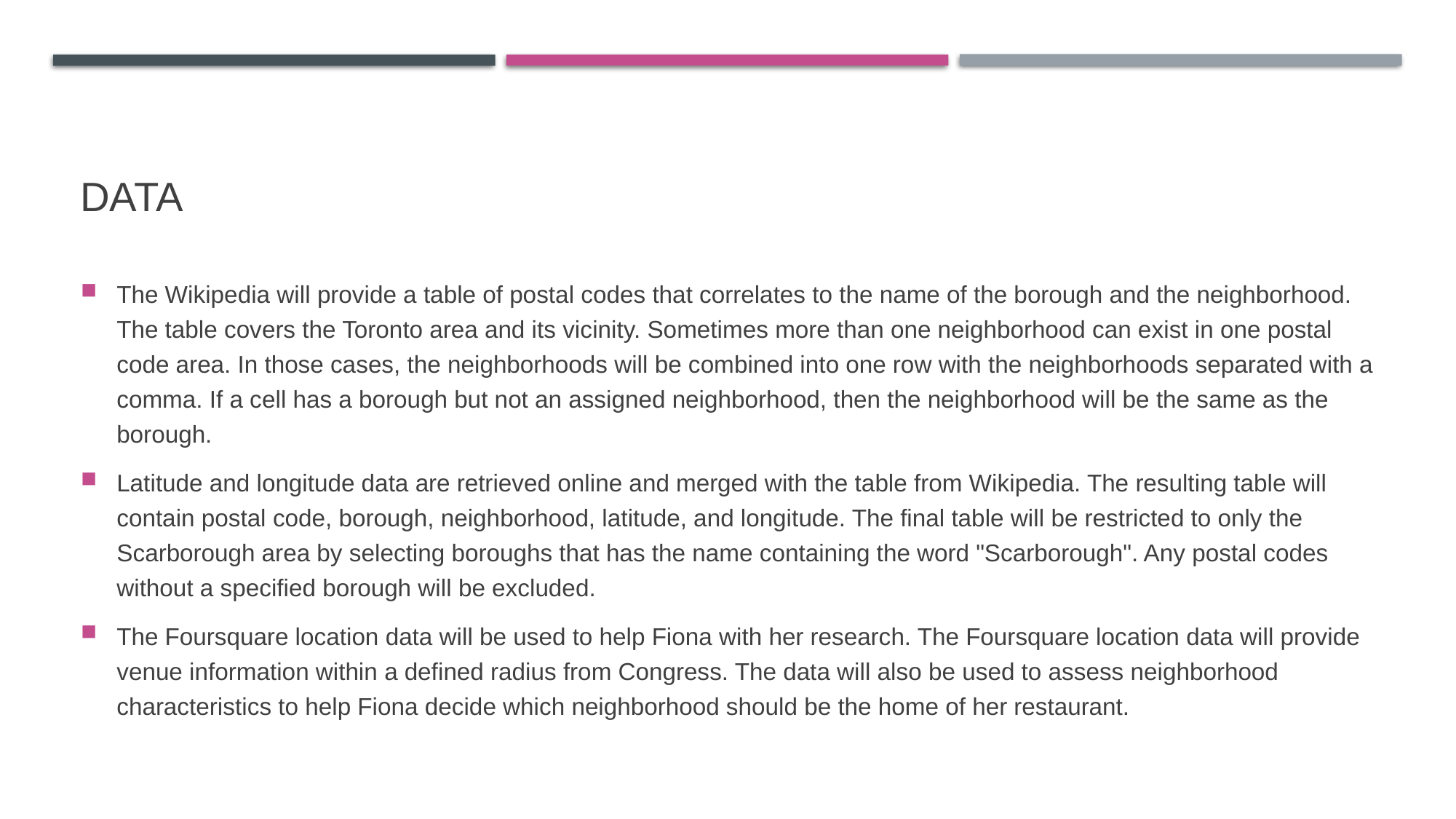

# Data
The Wikipedia will provide a table of postal codes that correlates to the name of the borough and the neighborhood. The table covers the Toronto area and its vicinity. Sometimes more than one neighborhood can exist in one postal code area. In those cases, the neighborhoods will be combined into one row with the neighborhoods separated with a comma. If a cell has a borough but not an assigned neighborhood, then the neighborhood will be the same as the borough.
Latitude and longitude data are retrieved online and merged with the table from Wikipedia. The resulting table will contain postal code, borough, neighborhood, latitude, and longitude. The final table will be restricted to only the Scarborough area by selecting boroughs that has the name containing the word "Scarborough". Any postal codes without a specified borough will be excluded.
The Foursquare location data will be used to help Fiona with her research. The Foursquare location data will provide venue information within a defined radius from Congress. The data will also be used to assess neighborhood characteristics to help Fiona decide which neighborhood should be the home of her restaurant.